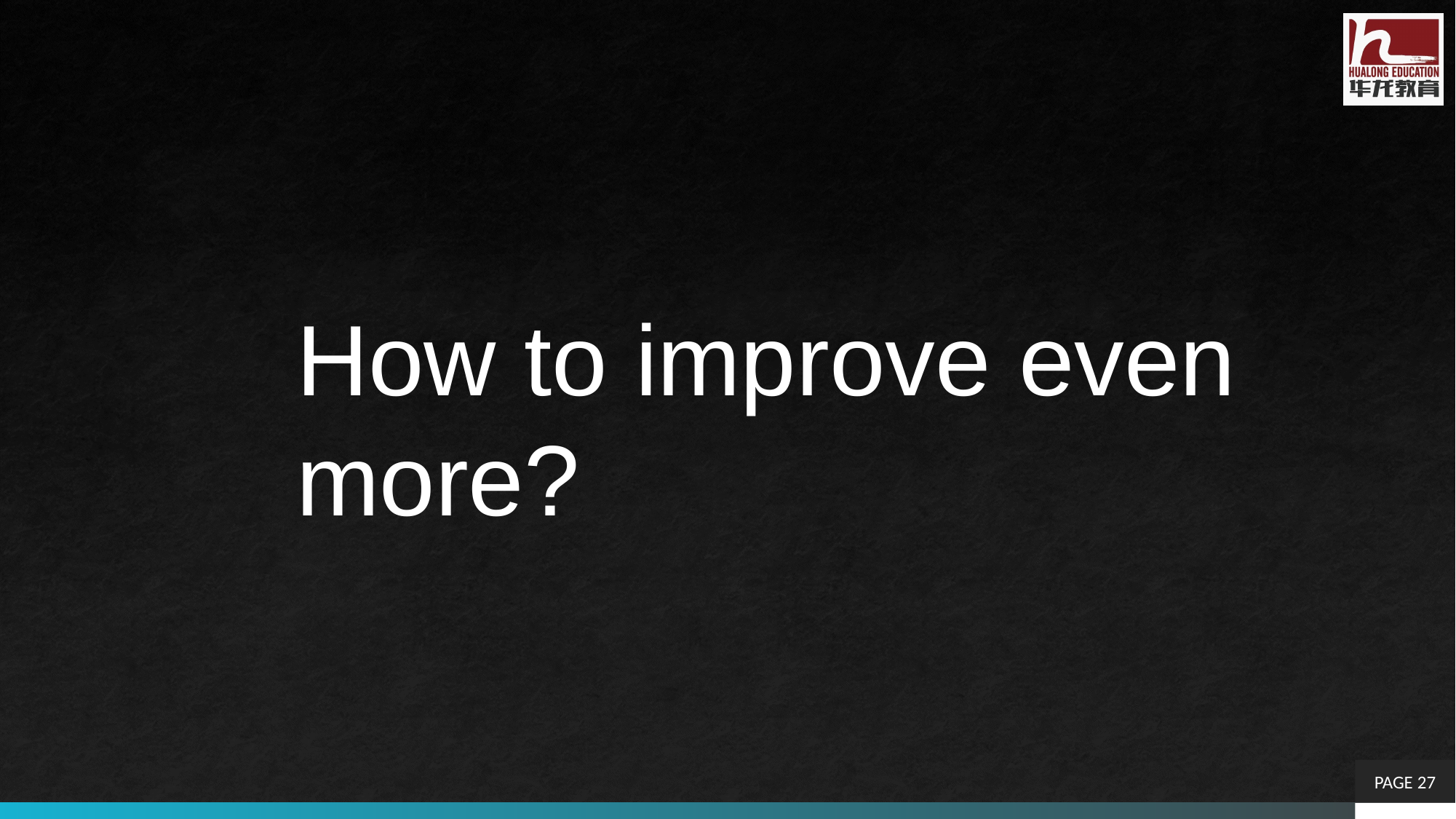

How to improve even more?
PAGE 27